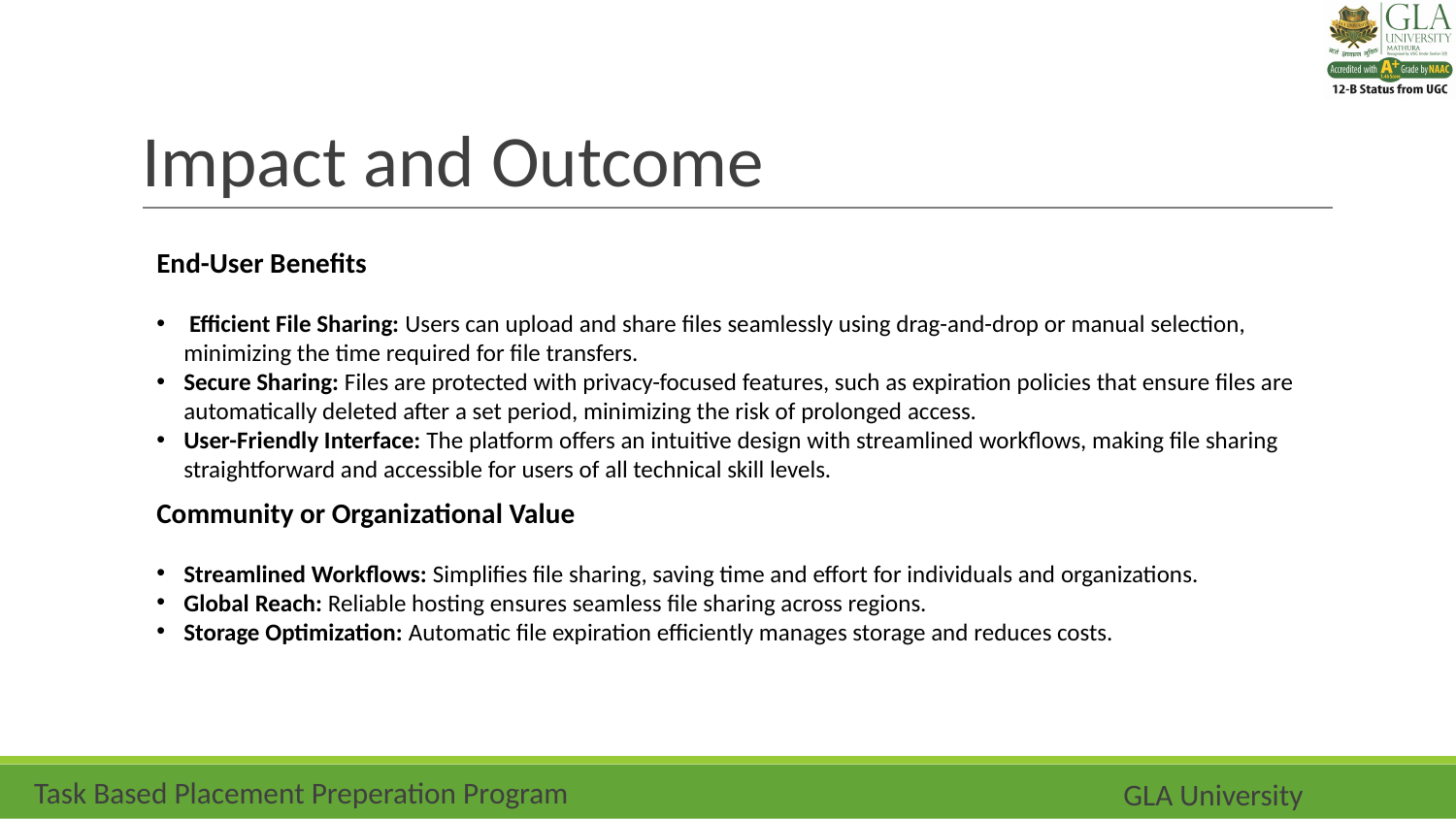

# Impact and Outcome
End-User Benefits

 Efficient File Sharing: Users can upload and share files seamlessly using drag-and-drop or manual selection, minimizing the time required for file transfers.
Secure Sharing: Files are protected with privacy-focused features, such as expiration policies that ensure files are automatically deleted after a set period, minimizing the risk of prolonged access.
User-Friendly Interface: The platform offers an intuitive design with streamlined workflows, making file sharing straightforward and accessible for users of all technical skill levels.
Community or Organizational Value

Streamlined Workflows: Simplifies file sharing, saving time and effort for individuals and organizations.
Global Reach: Reliable hosting ensures seamless file sharing across regions.
Storage Optimization: Automatic file expiration efficiently manages storage and reduces costs.